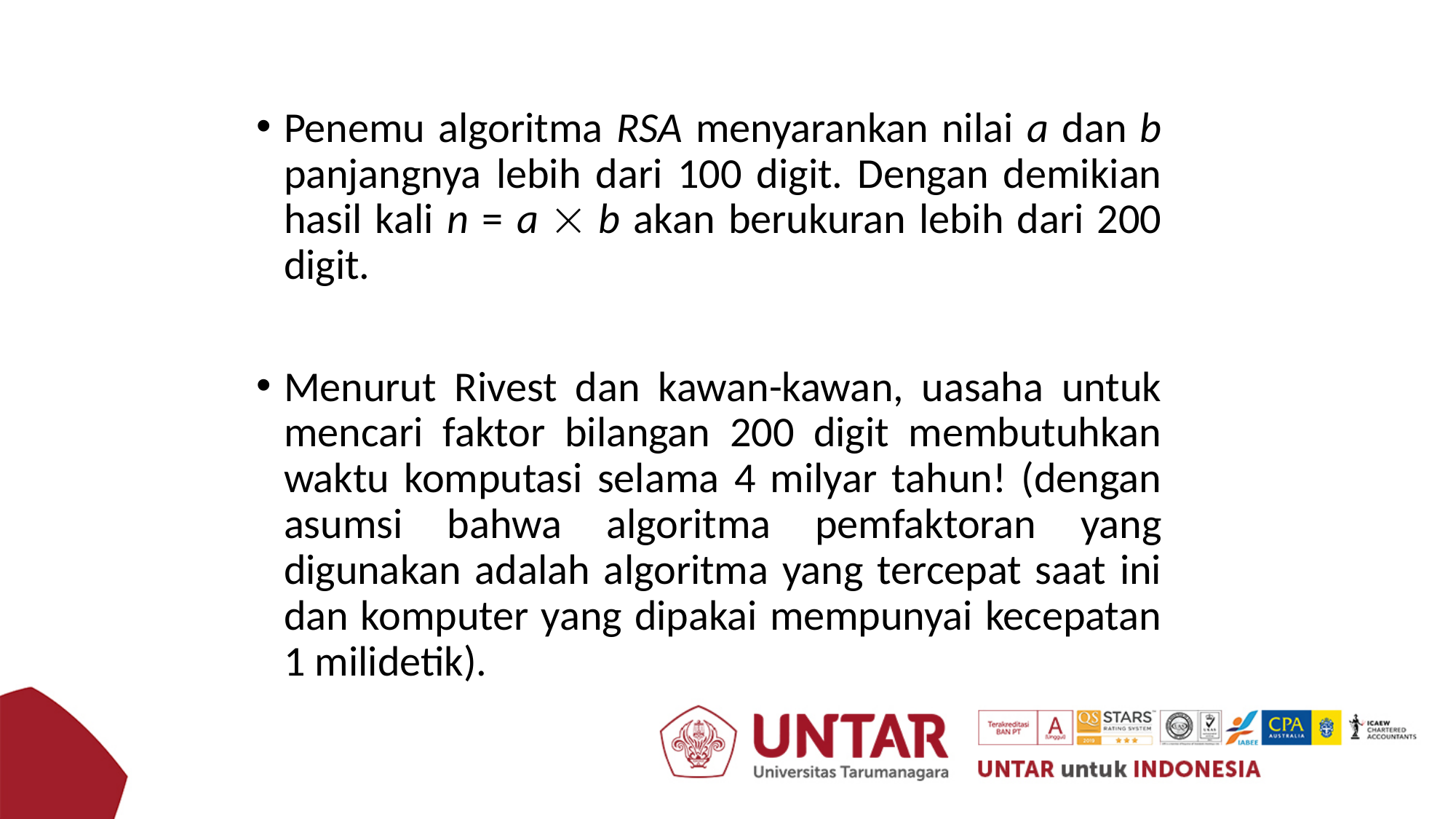

Penemu algoritma RSA menyarankan nilai a dan b panjangnya lebih dari 100 digit. Dengan demikian hasil kali n = a × b akan berukuran lebih dari 200 digit.

Menurut Rivest dan kawan-kawan, uasaha untuk mencari faktor bilangan 200 digit membutuhkan waktu komputasi selama 4 milyar tahun! (dengan asumsi bahwa algoritma pemfaktoran yang digunakan adalah algoritma yang tercepat saat ini dan komputer yang dipakai mempunyai kecepatan 1 milidetik).